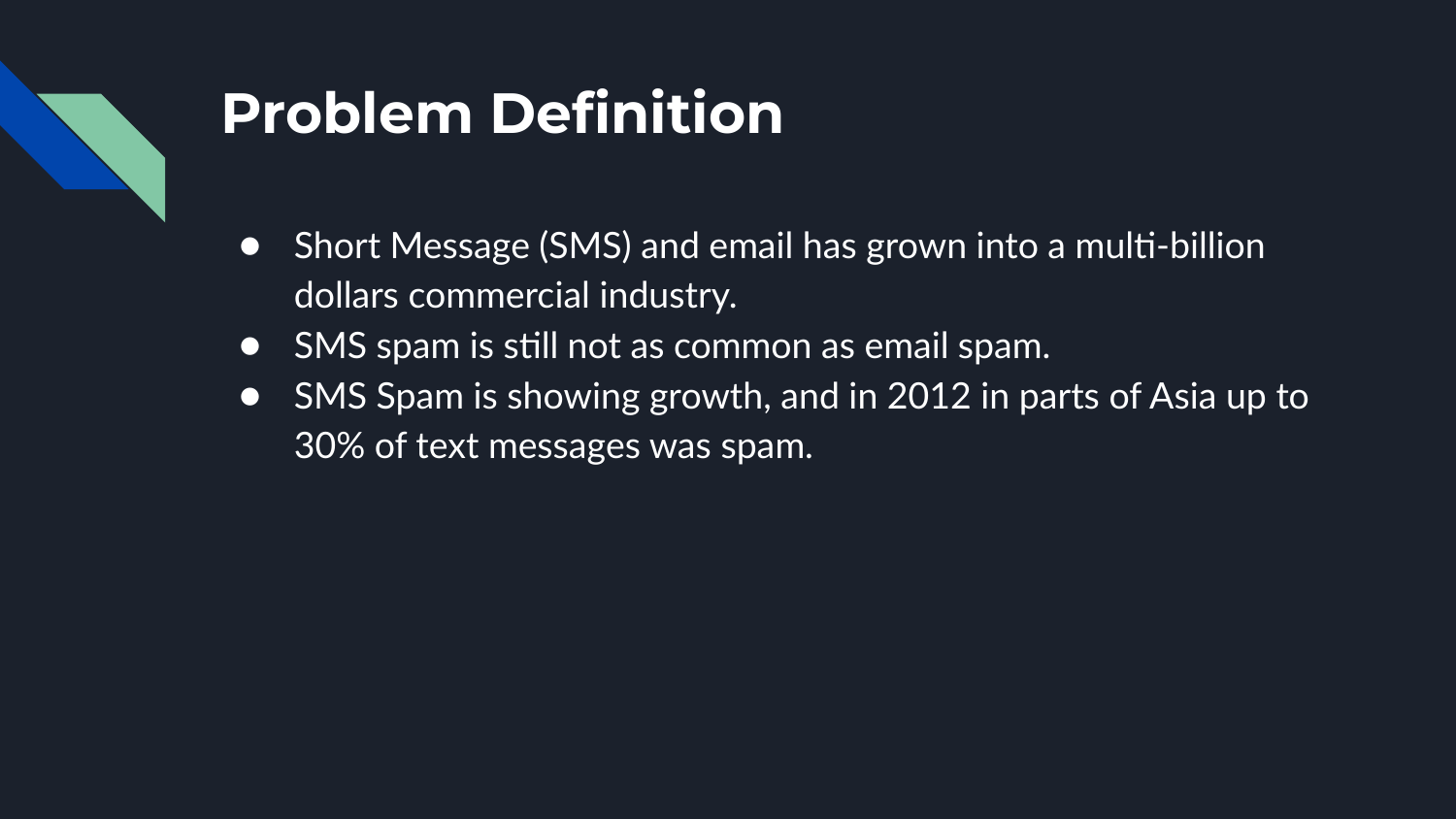

# Problem Definition
Short Message (SMS) and email has grown into a multi-billion dollars commercial industry.
SMS spam is still not as common as email spam.
SMS Spam is showing growth, and in 2012 in parts of Asia up to 30% of text messages was spam.